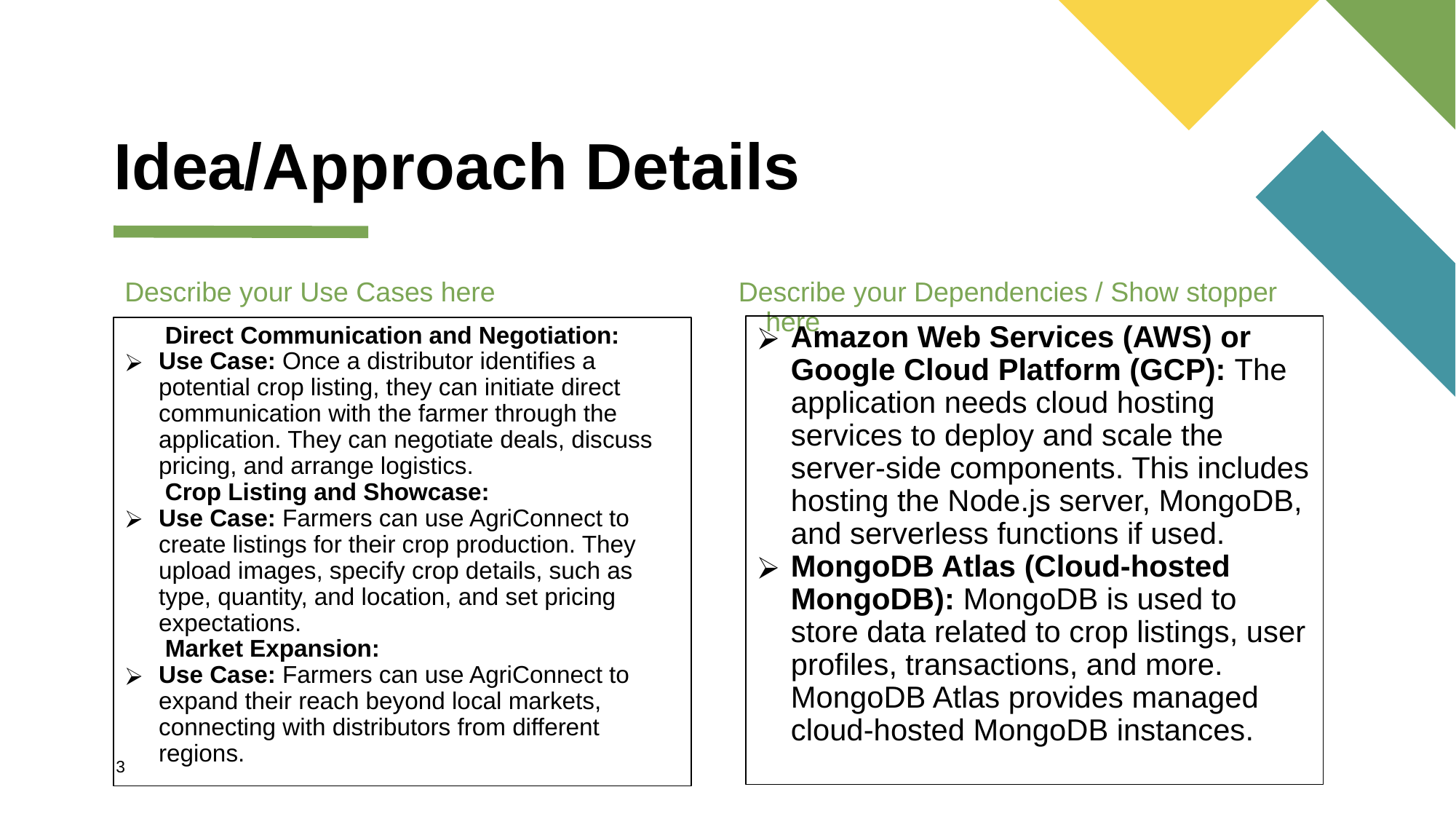

# Idea/Approach Details
Describe your Use Cases here
Describe your Dependencies / Show stopper here
Amazon Web Services (AWS) or Google Cloud Platform (GCP): The application needs cloud hosting services to deploy and scale the server-side components. This includes hosting the Node.js server, MongoDB, and serverless functions if used.
MongoDB Atlas (Cloud-hosted MongoDB): MongoDB is used to store data related to crop listings, user profiles, transactions, and more. MongoDB Atlas provides managed cloud-hosted MongoDB instances.

      Direct Communication and Negotiation:
Use Case: Once a distributor identifies a potential crop listing, they can initiate direct communication with the farmer through the application. They can negotiate deals, discuss pricing, and arrange logistics.
      Crop Listing and Showcase:
Use Case: Farmers can use AgriConnect to create listings for their crop production. They upload images, specify crop details, such as type, quantity, and location, and set pricing expectations.
      Market Expansion:
Use Case: Farmers can use AgriConnect to expand their reach beyond local markets, connecting with distributors from different regions.
3